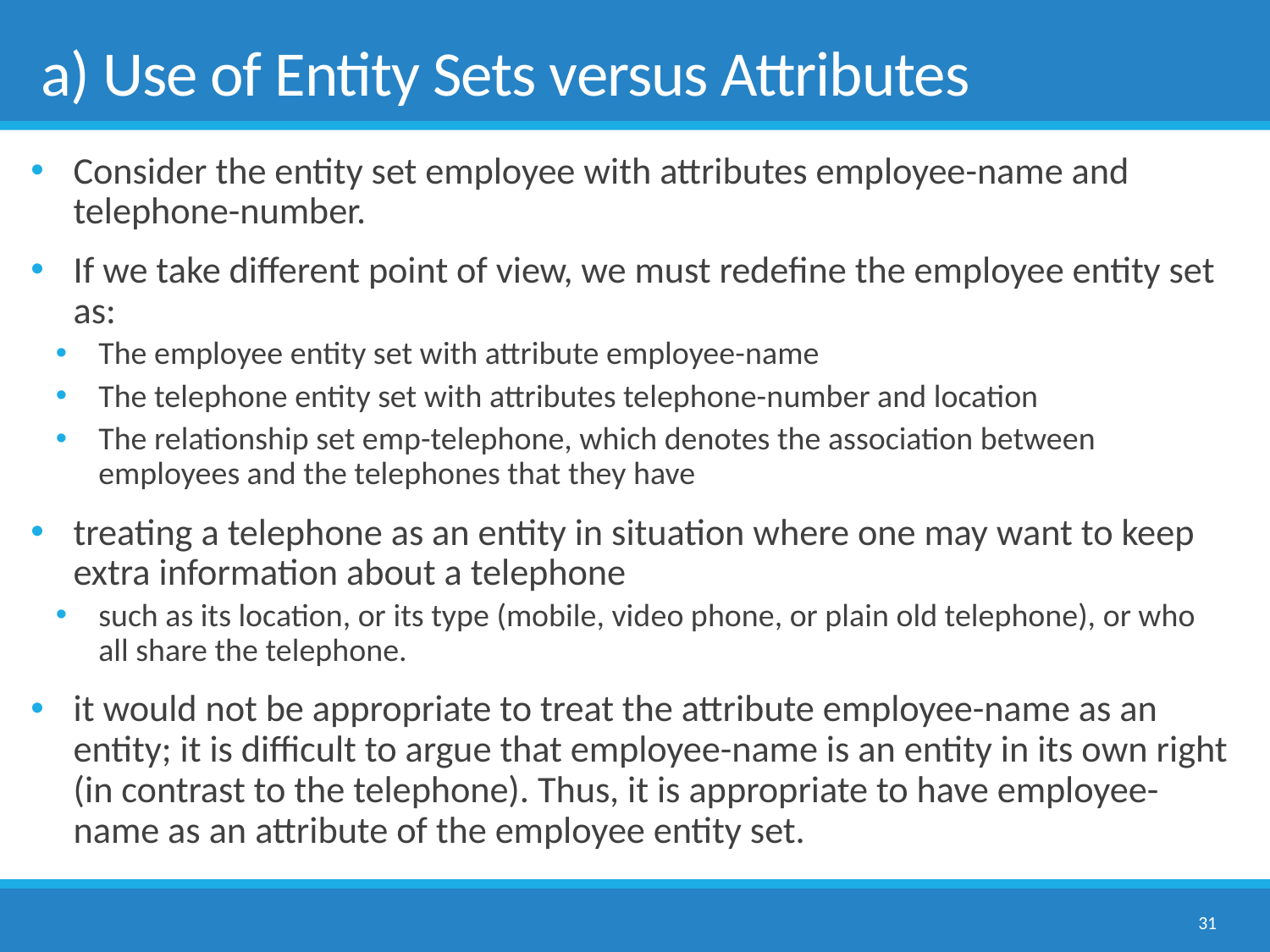

# a) Use of Entity Sets versus Attributes
Consider the entity set employee with attributes employee-name and telephone-number.
If we take different point of view, we must redefine the employee entity set as:
The employee entity set with attribute employee-name
The telephone entity set with attributes telephone-number and location
The relationship set emp-telephone, which denotes the association between employees and the telephones that they have
treating a telephone as an entity in situation where one may want to keep extra information about a telephone
such as its location, or its type (mobile, video phone, or plain old telephone), or who all share the telephone.
it would not be appropriate to treat the attribute employee-name as an entity; it is difficult to argue that employee-name is an entity in its own right (in contrast to the telephone). Thus, it is appropriate to have employee-name as an attribute of the employee entity set.

31